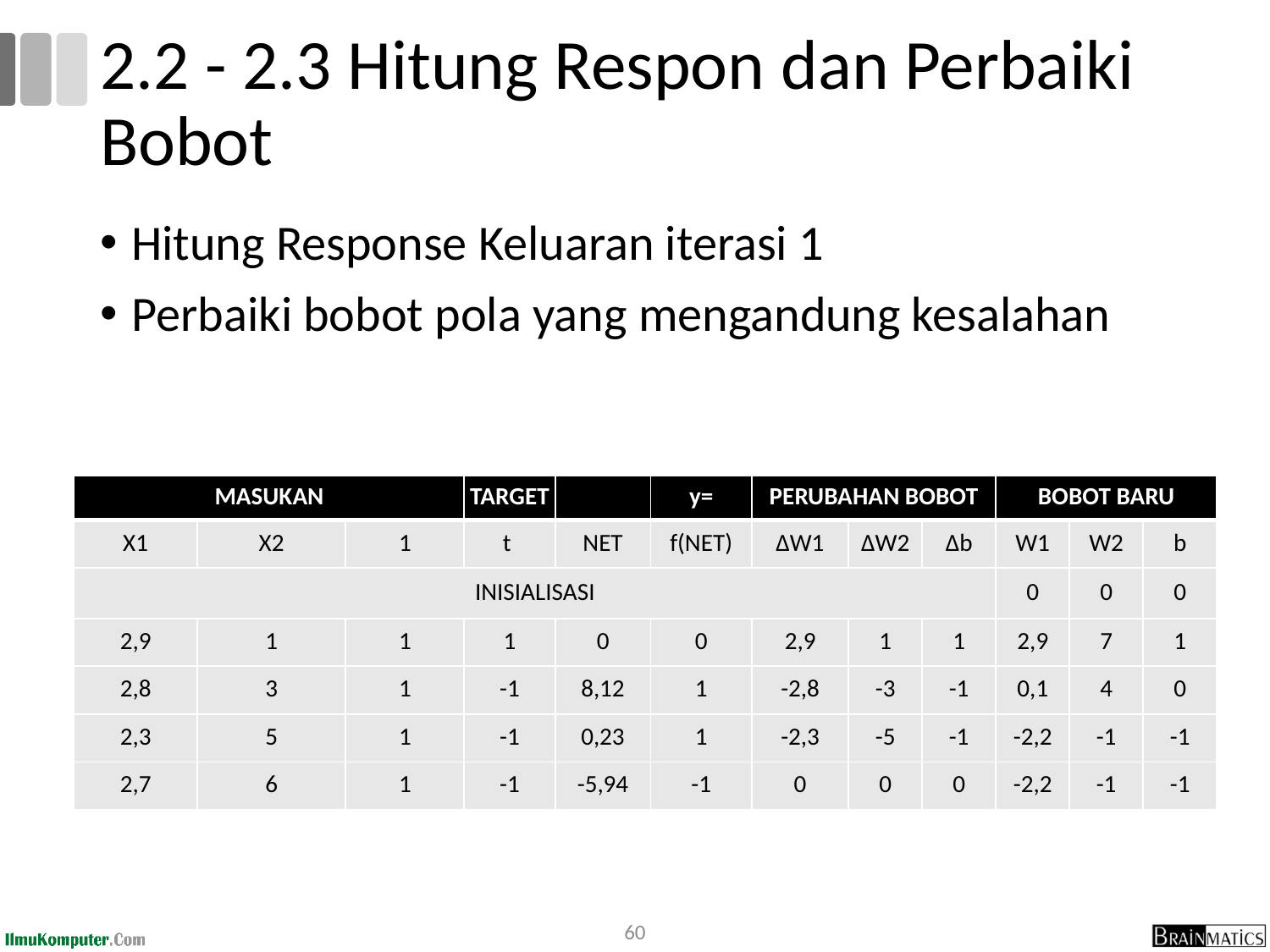

# 2.2 - 2.3 Hitung Respon dan Perbaiki Bobot
Hitung Response Keluaran iterasi 1
Perbaiki bobot pola yang mengandung kesalahan
| MASUKAN |  |  | TARGET |  | y= | PERUBAHAN BOBOT |  |  | BOBOT BARU |  |  |
| --- | --- | --- | --- | --- | --- | --- | --- | --- | --- | --- | --- |
| X1 | X2 | 1 | t | NET | f(NET) | ∆W1 | ∆W2 | ∆b | W1 | W2 | b |
| INISIALISASI |  |  |  |  |  |  |  |  | 0 | 0 | 0 |
| 2,9 | 1 | 1 | 1 | 0 | 0 | 2,9 | 1 | 1 | 2,9 | 7 | 1 |
| 2,8 | 3 | 1 | -1 | 8,12 | 1 | -2,8 | -3 | -1 | 0,1 | 4 | 0 |
| 2,3 | 5 | 1 | -1 | 0,23 | 1 | -2,3 | -5 | -1 | -2,2 | -1 | -1 |
| 2,7 | 6 | 1 | -1 | -5,94 | -1 | 0 | 0 | 0 | -2,2 | -1 | -1 |
60